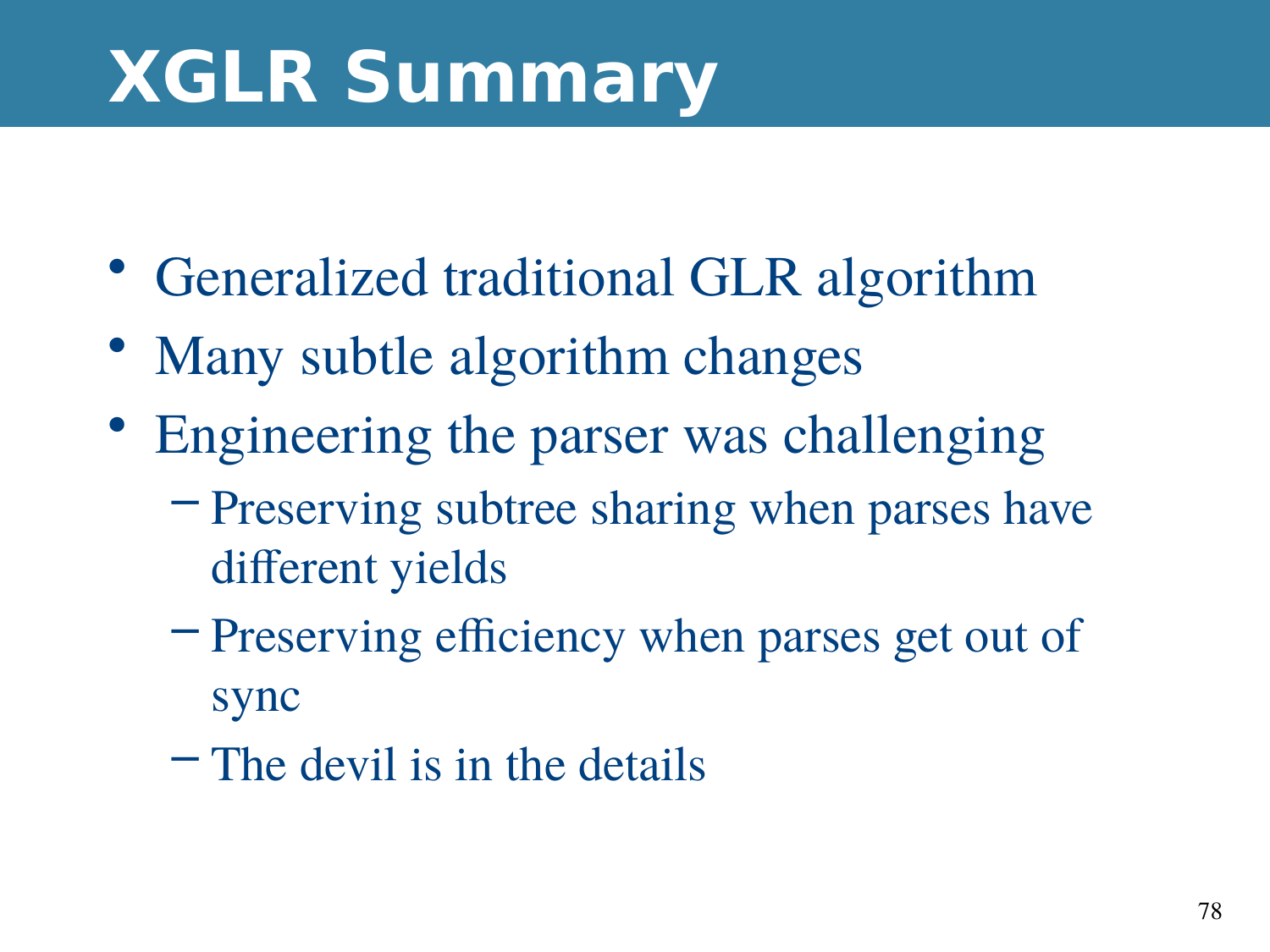

# XGLR Summary
Generalized traditional GLR algorithm
Many subtle algorithm changes
Engineering the parser was challenging
Preserving subtree sharing when parses have different yields
Preserving efficiency when parses get out of sync
The devil is in the details